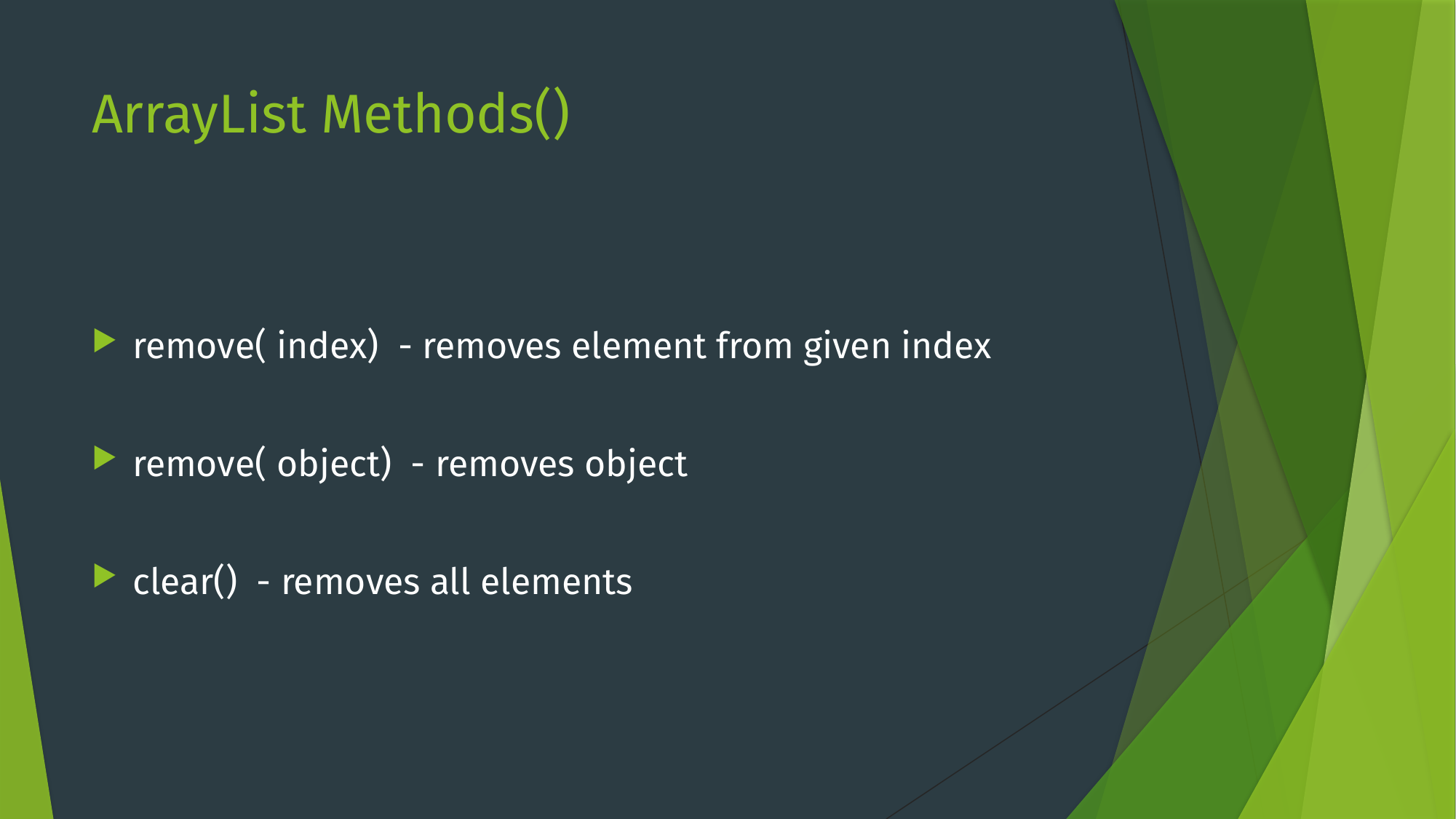

# ArrayList Methods()

remove( index)  - removes element from given index

remove( object)  - removes object

clear()  - removes all elements